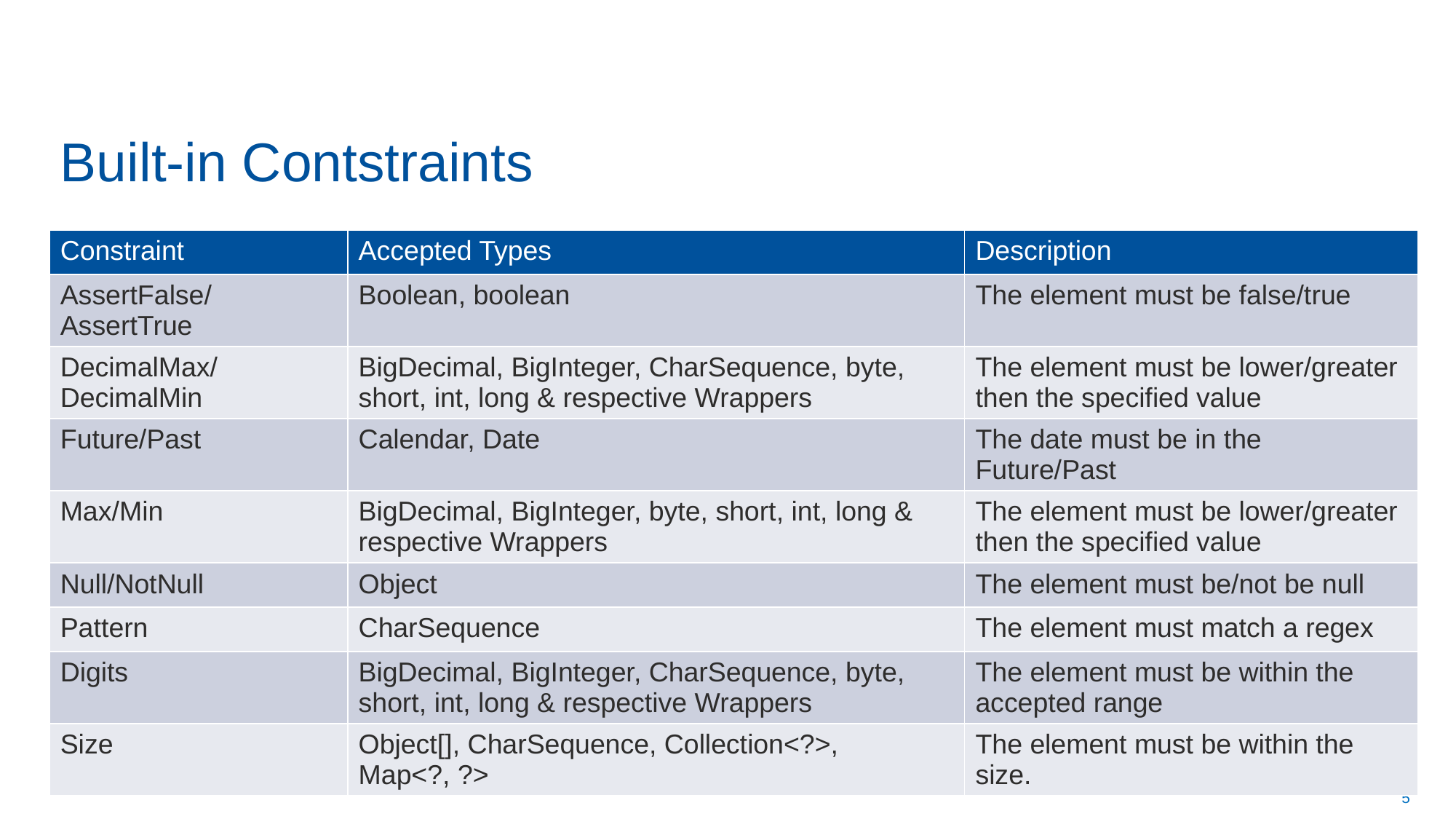

# Built-in Contstraints
| Constraint | Accepted Types | Description |
| --- | --- | --- |
| AssertFalse/AssertTrue | Boolean, boolean | The element must be false/true |
| DecimalMax/ DecimalMin | BigDecimal, BigInteger, CharSequence, byte, short, int, long & respective Wrappers | The element must be lower/greater then the specified value |
| Future/Past | Calendar, Date | The date must be in the Future/Past |
| Max/Min | BigDecimal, BigInteger, byte, short, int, long & respective Wrappers | The element must be lower/greater then the specified value |
| Null/NotNull | Object | The element must be/not be null |
| Pattern | CharSequence | The element must match a regex |
| Digits | BigDecimal, BigInteger, CharSequence, byte, short, int, long & respective Wrappers | The element must be within the accepted range |
| Size | Object[], CharSequence, Collection<?>, Map<?, ?> | The element must be within the size. |